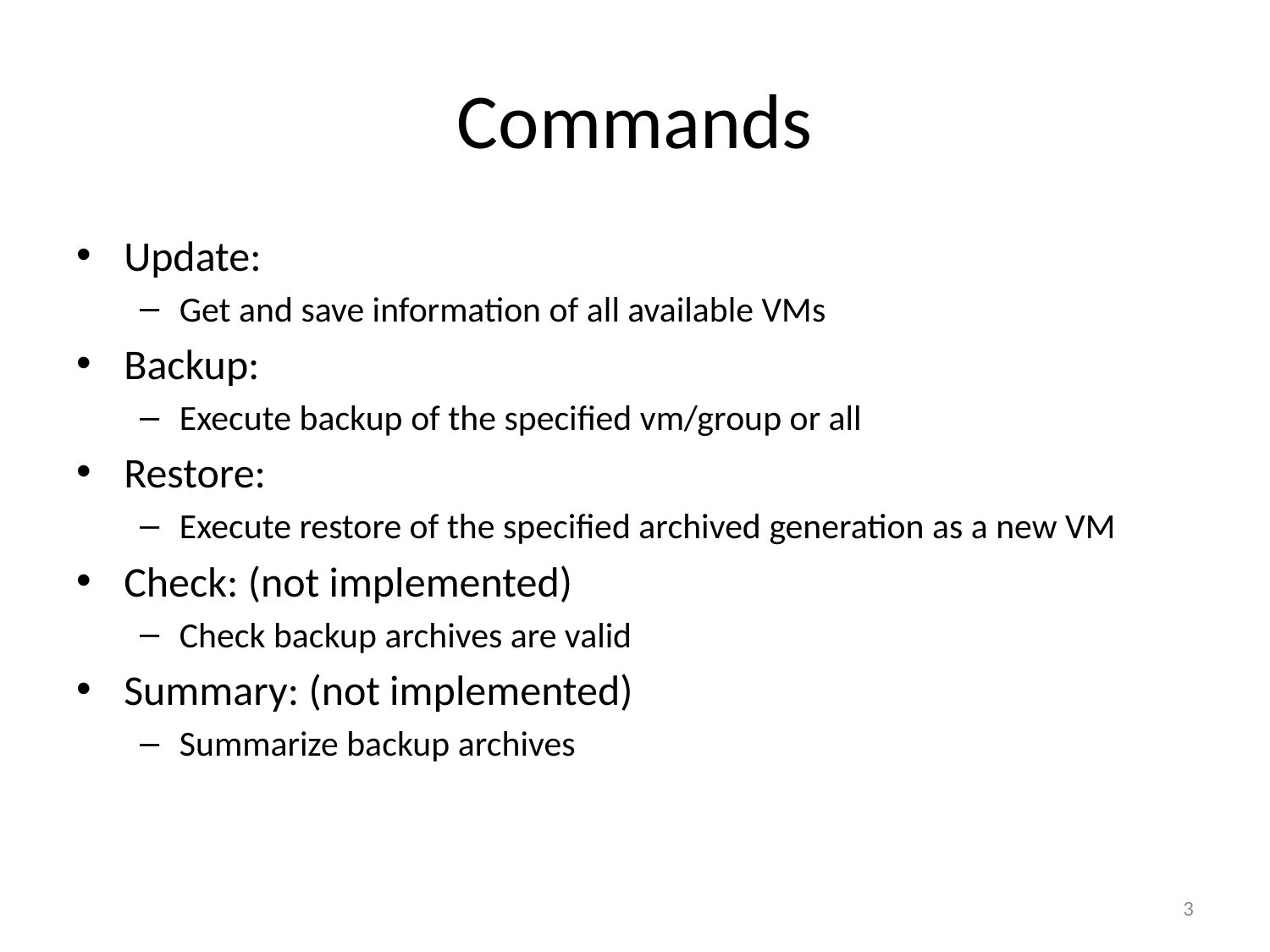

# Commands
Update:
Get and save information of all available VMs
Backup:
Execute backup of the specified vm/group or all
Restore:
Execute restore of the specified archived generation as a new VM
Check: (not implemented)
Check backup archives are valid
Summary: (not implemented)
Summarize backup archives
3